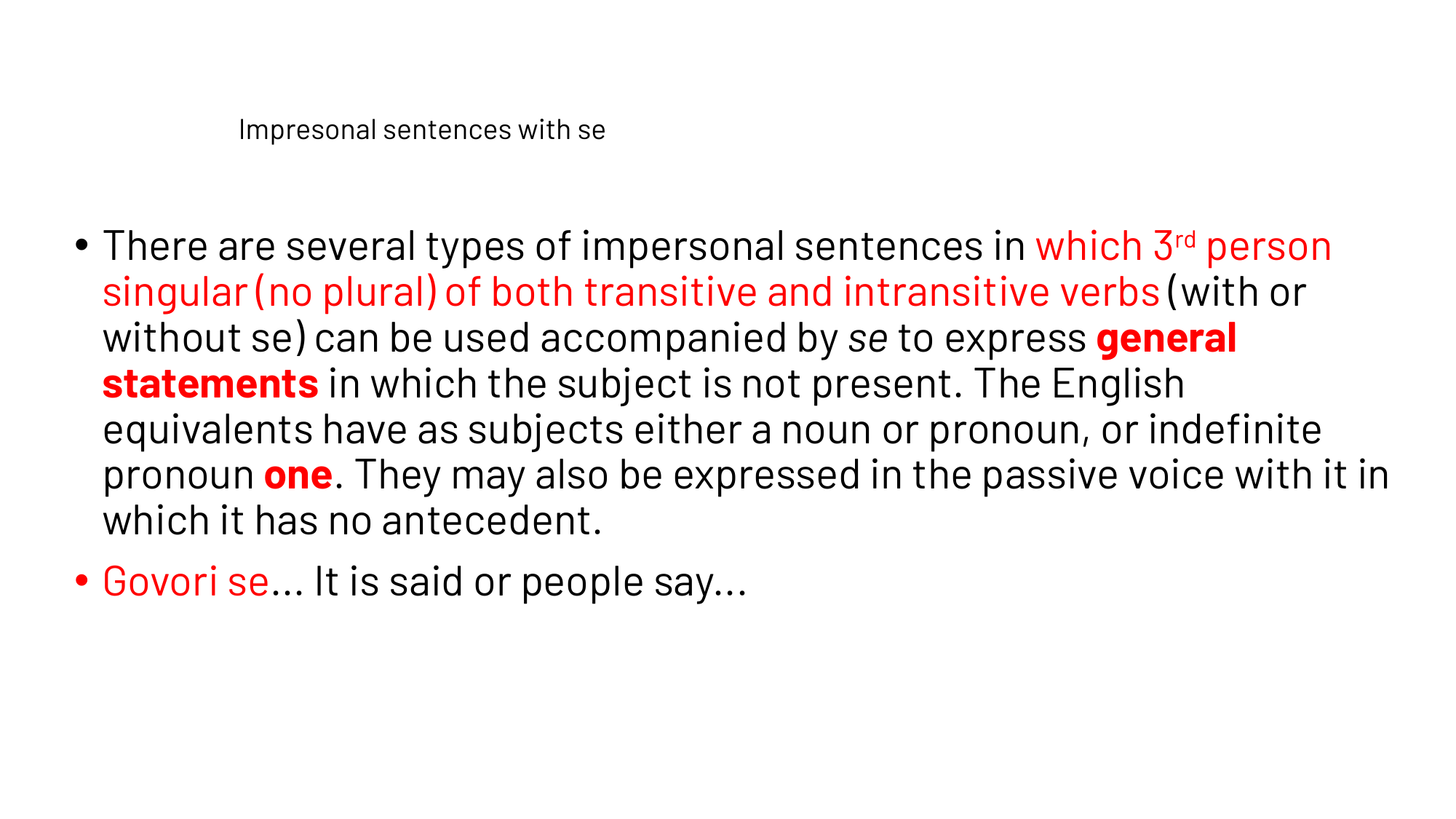

# Impresonal sentences with se
There are several types of impersonal sentences in which 3rd person singular (no plural) of both transitive and intransitive verbs (with or without se) can be used accompanied by se to express general statements in which the subject is not present. The English equivalents have as subjects either a noun or pronoun, or indefinite pronoun one. They may also be expressed in the passive voice with it in which it has no antecedent.
Govori se... It is said or people say...